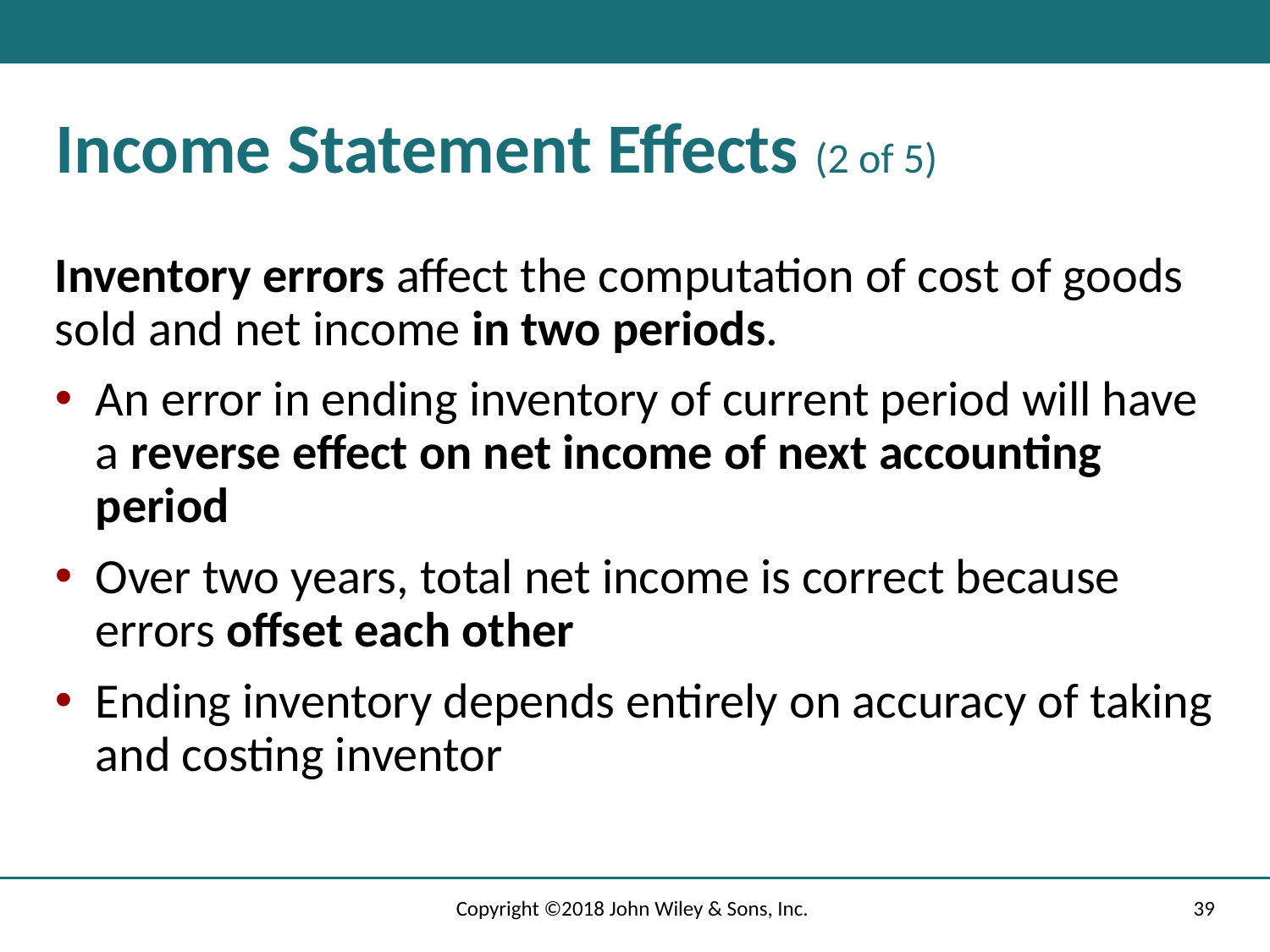

# Income Statement Effects (2 of 5)
Inventory errors affect the computation of cost of goods sold and net income in two periods.
An error in ending inventory of current period will have a reverse effect on net income of next accounting period
Over two years, total net income is correct because errors offset each other
Ending inventory depends entirely on accuracy of taking and costing inventor
Copyright ©2018 John Wiley & Sons, Inc.
39